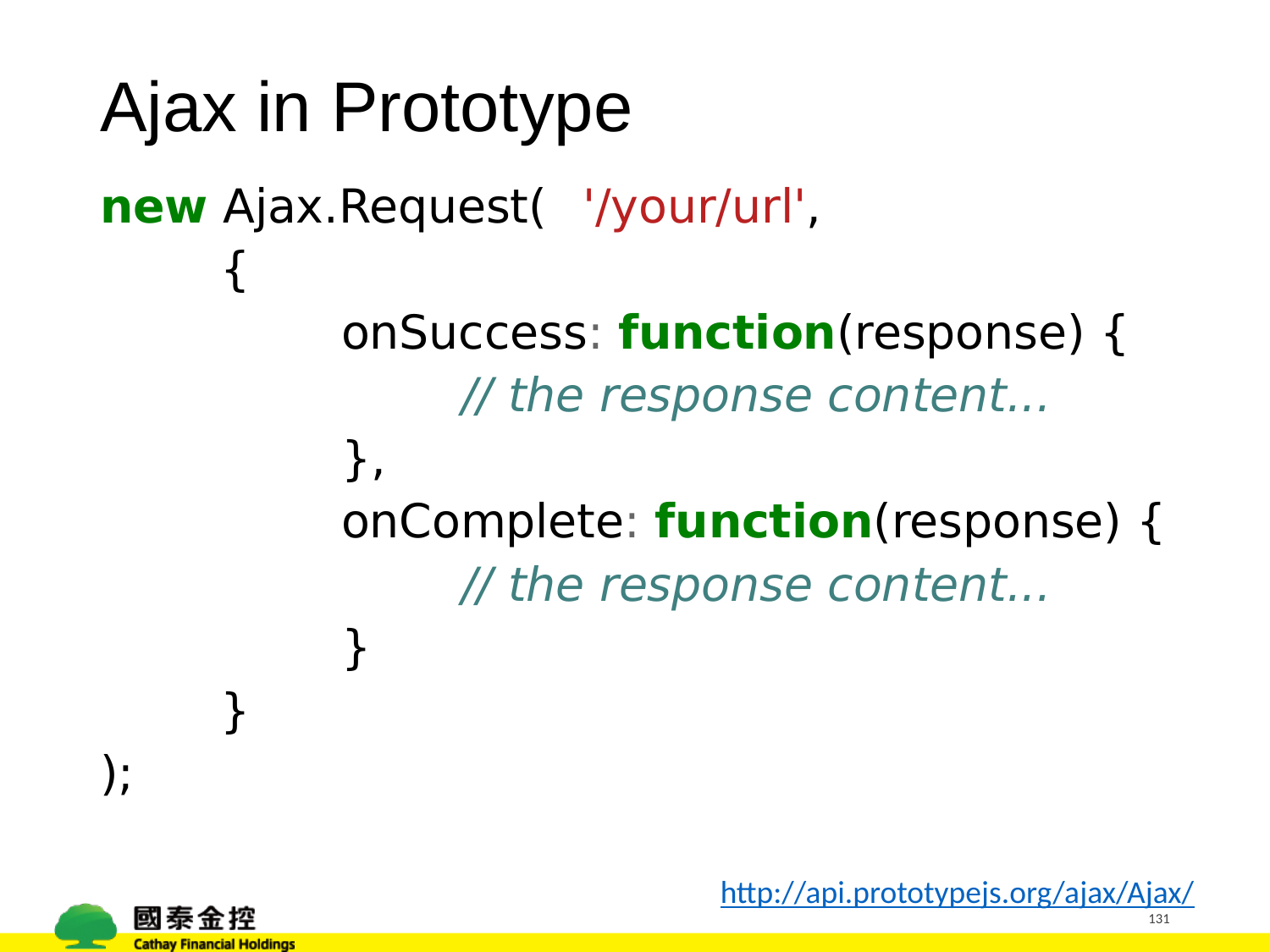

# Ajax in Prototype
new Ajax.Request(	'/your/url',
	{
		onSuccess: function(response) {
			// the response content...
		},
	 	onComplete: function(response) {
			// the response content...
		}
	}
);
http://api.prototypejs.org/ajax/Ajax/